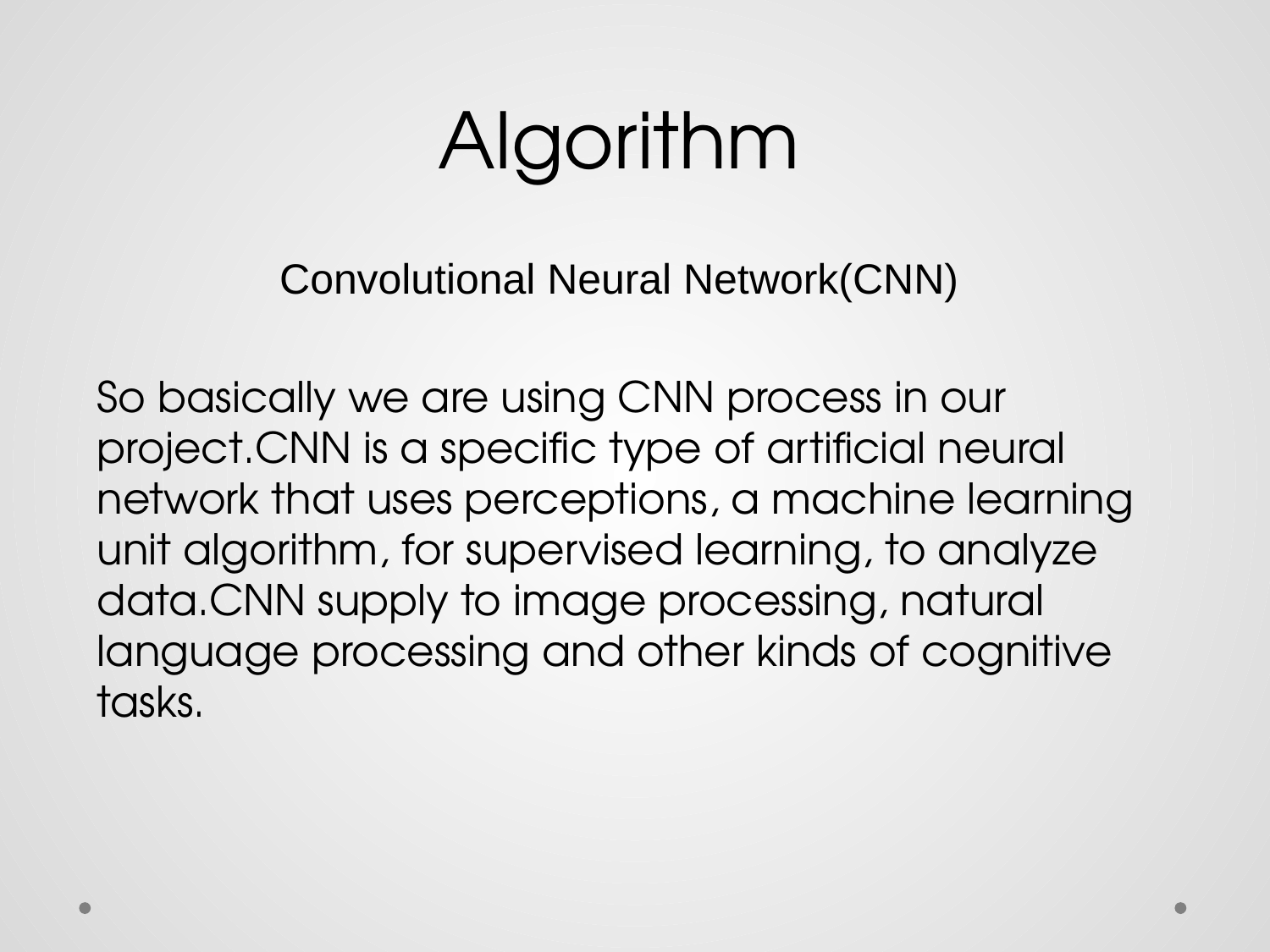

Algorithm

Convolutional Neural Network(CNN)

So basically we are using CNN process in our project.CNN is a specific type of artificial neural network that uses perceptions, a machine learning unit algorithm, for supervised learning, to analyze data.CNN supply to image processing, natural language processing and other kinds of cognitive tasks.